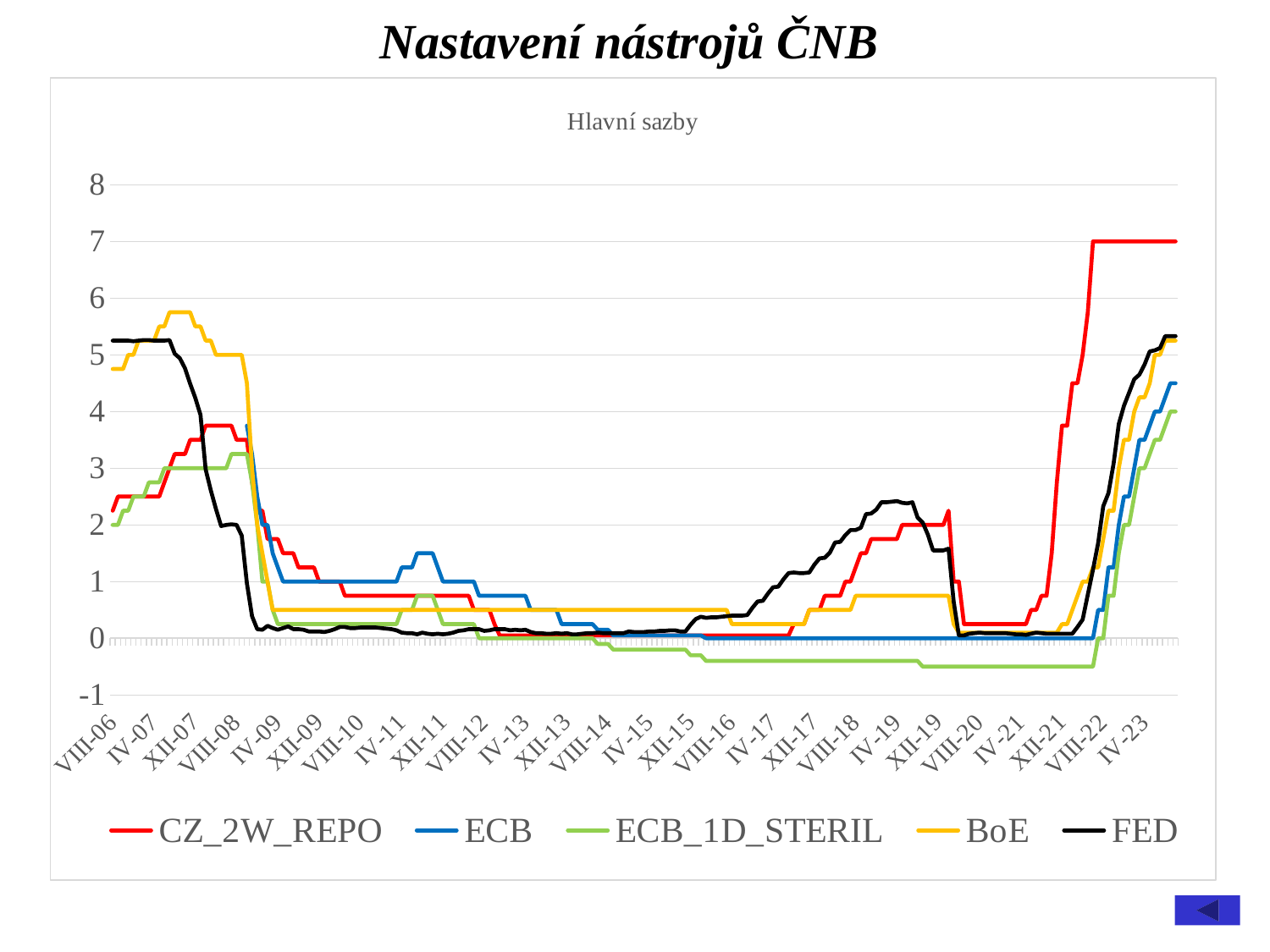

Nastavení nástrojů ČNB

### Chart: Hlavní sazby

| Category | CZ_2W_REPO | ECB | ECB_1D_STERIL | BoE | FED |
|---|---|---|---|---|---|
| 38960 | 2.25 | None | 2.0 | 4.75 | 5.25 |
| 38990 | 2.5 | None | 2.0 | 4.75 | 5.25 |
| 39021 | 2.5 | None | 2.25 | 4.75 | 5.25 |
| 39051 | 2.5 | None | 2.25 | 5.0 | 5.25 |
| 39082 | 2.5 | None | 2.5 | 5.0 | 5.24 |
| 39113 | 2.5 | None | 2.5 | 5.25 | 5.25 |
| 39141 | 2.5 | None | 2.5 | 5.25 | 5.26 |
| 39172 | 2.5 | None | 2.75 | 5.25 | 5.26 |
| 39202 | 2.5 | None | 2.75 | 5.25 | 5.25 |
| 39233 | 2.5 | None | 2.75 | 5.5 | 5.25 |
| 39263 | 2.75 | None | 3.0 | 5.5 | 5.25 |
| 39294 | 3.0 | None | 3.0 | 5.75 | 5.26 |
| 39325 | 3.25 | None | 3.0 | 5.75 | 5.02 |
| 39355 | 3.25 | None | 3.0 | 5.75 | 4.94 |
| 39386 | 3.25 | None | 3.0 | 5.75 | 4.76 |
| 39416 | 3.5 | None | 3.0 | 5.75 | 4.49 |
| 39447 | 3.5 | None | 3.0 | 5.5 | 4.24 |
| 39478 | 3.5 | None | 3.0 | 5.5 | 3.94 |
| 39507 | 3.75 | None | 3.0 | 5.25 | 2.98 |
| 39538 | 3.75 | None | 3.0 | 5.25 | 2.61 |
| 39568 | 3.75 | None | 3.0 | 5.0 | 2.28 |
| 39599 | 3.75 | None | 3.0 | 5.0 | 1.98 |
| 39629 | 3.75 | None | 3.0 | 5.0 | 2.0 |
| 39660 | 3.75 | None | 3.25 | 5.0 | 2.01 |
| 39691 | 3.5 | None | 3.25 | 5.0 | 2.0 |
| 39721 | 3.5 | None | 3.25 | 5.0 | 1.81 |
| 39752 | 3.5 | 3.75 | 3.25 | 4.5 | 0.97 |
| 39782 | 2.75 | 3.25 | 2.75 | 3.0 | 0.39 |
| 39813 | 2.25 | 2.5 | 2.0 | 2.0 | 0.16 |
| 39844 | 2.25 | 2.0 | 1.0 | 1.5 | 0.15 |
| 39872 | 1.75 | 2.0 | 1.0 | 1.0 | 0.22 |
| 39903 | 1.75 | 1.5 | 0.5 | 0.5 | 0.18 |
| 39933 | 1.75 | 1.25 | 0.25 | 0.5 | 0.15 |
| 39964 | 1.5 | 1.0 | 0.25 | 0.5 | 0.18 |
| 39994 | 1.5 | 1.0 | 0.25 | 0.5 | 0.21 |
| 40025 | 1.5 | 1.0 | 0.25 | 0.5 | 0.16 |
| 40056 | 1.25 | 1.0 | 0.25 | 0.5 | 0.16 |
| 40086 | 1.25 | 1.0 | 0.25 | 0.5 | 0.15 |
| 40117 | 1.25 | 1.0 | 0.25 | 0.5 | 0.12 |
| 40147 | 1.25 | 1.0 | 0.25 | 0.5 | 0.12 |
| 40178 | 1.0 | 1.0 | 0.25 | 0.5 | 0.12 |
| 40209 | 1.0 | 1.0 | 0.25 | 0.5 | 0.11 |
| 40237 | 1.0 | 1.0 | 0.25 | 0.5 | 0.13 |
| 40268 | 1.0 | 1.0 | 0.25 | 0.5 | 0.16 |
| 40298 | 1.0 | 1.0 | 0.25 | 0.5 | 0.2 |
| 40329 | 0.75 | 1.0 | 0.25 | 0.5 | 0.2 |
| 40359 | 0.75 | 1.0 | 0.25 | 0.5 | 0.18 |
| 40390 | 0.75 | 1.0 | 0.25 | 0.5 | 0.18 |
| 40421 | 0.75 | 1.0 | 0.25 | 0.5 | 0.19 |
| 40451 | 0.75 | 1.0 | 0.25 | 0.5 | 0.19 |
| 40482 | 0.75 | 1.0 | 0.25 | 0.5 | 0.19 |
| 40512 | 0.75 | 1.0 | 0.25 | 0.5 | 0.19 |
| 40543 | 0.75 | 1.0 | 0.25 | 0.5 | 0.18 |
| 40574 | 0.75 | 1.0 | 0.25 | 0.5 | 0.17 |
| 40602 | 0.75 | 1.0 | 0.25 | 0.5 | 0.16 |
| 40633 | 0.75 | 1.0 | 0.25 | 0.5 | 0.14 |
| 40663 | 0.75 | 1.25 | 0.5 | 0.5 | 0.1 |
| 40694 | 0.75 | 1.25 | 0.5 | 0.5 | 0.09 |
| 40724 | 0.75 | 1.25 | 0.5 | 0.5 | 0.09 |
| 40755 | 0.75 | 1.5 | 0.75 | 0.5 | 0.07 |
| 40786 | 0.75 | 1.5 | 0.75 | 0.5 | 0.1 |
| 40816 | 0.75 | 1.5 | 0.75 | 0.5 | 0.08 |
| 40847 | 0.75 | 1.5 | 0.75 | 0.5 | 0.07 |
| 40877 | 0.75 | 1.25 | 0.5 | 0.5 | 0.08 |
| 40908 | 0.75 | 1.0 | 0.25 | 0.5 | 0.07 |
| 40939 | 0.75 | 1.0 | 0.25 | 0.5 | 0.08 |
| 40968 | 0.75 | 1.0 | 0.25 | 0.5 | 0.1 |
| 40999 | 0.75 | 1.0 | 0.25 | 0.5 | 0.13 |
| 41029 | 0.75 | 1.0 | 0.25 | 0.5 | 0.14 |
| 41060 | 0.75 | 1.0 | 0.25 | 0.5 | 0.16 |
| 41090 | 0.5 | 1.0 | 0.25 | 0.5 | 0.16 |
| 41121 | 0.5 | 0.75 | 0.0 | 0.5 | 0.16 |
| 41152 | 0.5 | 0.75 | 0.0 | 0.5 | 0.13 |
| 41182 | 0.5 | 0.75 | 0.0 | 0.5 | 0.14 |
| 41213 | 0.25 | 0.75 | 0.0 | 0.5 | 0.16 |
| 41243 | 0.05 | 0.75 | 0.0 | 0.5 | 0.16 |
| 41274 | 0.05 | 0.75 | 0.0 | 0.5 | 0.16 |
| 41305 | 0.05 | 0.75 | 0.0 | 0.5 | 0.14 |
| 41333 | 0.05 | 0.75 | 0.0 | 0.5 | 0.15 |
| 41364 | 0.05 | 0.75 | 0.0 | 0.5 | 0.14 |
| 41394 | 0.05 | 0.75 | 0.0 | 0.5 | 0.15 |
| 41425 | 0.05 | 0.5 | 0.0 | 0.5 | 0.11 |
| 41455 | 0.05 | 0.5 | 0.0 | 0.5 | 0.09 |
| 41486 | 0.05 | 0.5 | 0.0 | 0.5 | 0.09 |
| 41517 | 0.05 | 0.5 | 0.0 | 0.5 | 0.08 |
| 41547 | 0.05 | 0.5 | 0.0 | 0.5 | 0.08 |
| 41578 | 0.05 | 0.5 | 0.0 | 0.5 | 0.09 |
| 41608 | 0.05 | 0.25 | 0.0 | 0.5 | 0.08 |
| 41639 | 0.05 | 0.25 | 0.0 | 0.5 | 0.09 |
| 41670 | 0.05 | 0.25 | 0.0 | 0.5 | 0.07 |
| 41698 | 0.05 | 0.25 | 0.0 | 0.5 | 0.07 |
| 41729 | 0.05 | 0.25 | 0.0 | 0.5 | 0.08 |
| 41759 | 0.05 | 0.25 | 0.0 | 0.5 | 0.09 |
| 41790 | 0.05 | 0.25 | 0.0 | 0.5 | 0.09 |
| 41820 | 0.05 | 0.15 | -0.1 | 0.5 | 0.1 |
| 41851 | 0.05 | 0.15 | -0.1 | 0.5 | 0.09 |
| 41882 | 0.05 | 0.15 | -0.1 | 0.5 | 0.09 |
| 41912 | 0.05 | 0.05 | -0.2 | 0.5 | 0.09 |
| 41943 | 0.05 | 0.05 | -0.2 | 0.5 | 0.09 |
| 41973 | 0.05 | 0.05 | -0.2 | 0.5 | 0.09 |
| 42004 | 0.05 | 0.05 | -0.2 | 0.5 | 0.12 |
| 42035 | 0.05 | 0.05 | -0.2 | 0.5 | 0.11 |
| 42063 | 0.05 | 0.05 | -0.2 | 0.5 | 0.11 |
| 42094 | 0.05 | 0.05 | -0.2 | 0.5 | 0.11 |
| 42124 | 0.05 | 0.05 | -0.2 | 0.5 | 0.12 |
| 42155 | 0.05 | 0.05 | -0.2 | 0.5 | 0.12 |
| 42185 | 0.05 | 0.05 | -0.2 | 0.5 | 0.13 |
| 42216 | 0.05 | 0.05 | -0.2 | 0.5 | 0.13 |
| 42247 | 0.05 | 0.05 | -0.2 | 0.5 | 0.14 |
| 42277 | 0.05 | 0.05 | -0.2 | 0.5 | 0.14 |
| 42308 | 0.05 | 0.05 | -0.2 | 0.5 | 0.12 |
| 42338 | 0.05 | 0.05 | -0.2 | 0.5 | 0.12 |
| 42369 | 0.05 | 0.05 | -0.3 | 0.5 | 0.24 |
| 42400 | 0.05 | 0.05 | -0.3 | 0.5 | 0.34 |
| 42429 | 0.05 | 0.05 | -0.3 | 0.5 | 0.38 |
| 42460 | 0.05 | 0.0 | -0.4 | 0.5 | 0.36 |
| 42490 | 0.05 | 0.0 | -0.4 | 0.5 | 0.37 |
| 42521 | 0.05 | 0.0 | -0.4 | 0.5 | 0.37 |
| 42551 | 0.05 | 0.0 | -0.4 | 0.5 | 0.38 |
| 42582 | 0.05 | 0.0 | -0.4 | 0.5 | 0.39 |
| 42613 | 0.05 | 0.0 | -0.4 | 0.25 | 0.4 |
| 42643 | 0.05 | 0.0 | -0.4 | 0.25 | 0.4 |
| 42674 | 0.05 | 0.0 | -0.4 | 0.25 | 0.4 |
| 42704 | 0.05 | 0.0 | -0.4 | 0.25 | 0.41 |
| 42735 | 0.05 | 0.0 | -0.4 | 0.25 | 0.54 |
| 42766 | 0.05 | 0.0 | -0.4 | 0.25 | 0.65 |
| 42794 | 0.05 | 0.0 | -0.4 | 0.25 | 0.66 |
| 42825 | 0.05 | 0.0 | -0.4 | 0.25 | 0.79 |
| 42855 | 0.05 | 0.0 | -0.4 | 0.25 | 0.9 |
| 42886 | 0.05 | 0.0 | -0.4 | 0.25 | 0.91 |
| 42916 | 0.05 | 0.0 | -0.4 | 0.25 | 1.04 |
| 42947 | 0.05 | 0.0 | -0.4 | 0.25 | 1.15 |
| 42978 | 0.25 | 0.0 | -0.4 | 0.25 | 1.16 |
| 43008 | 0.25 | 0.0 | -0.4 | 0.25 | 1.15 |
| 43039 | 0.25 | 0.0 | -0.4 | 0.25 | 1.15 |
| 43069 | 0.5 | 0.0 | -0.4 | 0.5 | 1.16 |
| 43100 | 0.5 | 0.0 | -0.4 | 0.5 | 1.3 |
| 43131 | 0.5 | 0.0 | -0.4 | 0.5 | 1.41 |
| 43159 | 0.75 | 0.0 | -0.4 | 0.5 | 1.42 |
| 43190 | 0.75 | 0.0 | -0.4 | 0.5 | 1.51 |
| 43220 | 0.75 | 0.0 | -0.4 | 0.5 | 1.69 |
| 43251 | 0.75 | 0.0 | -0.4 | 0.5 | 1.7 |
| 43281 | 1.0 | 0.0 | -0.4 | 0.5 | 1.82 |
| 43312 | 1.0 | 0.0 | -0.4 | 0.5 | 1.91 |
| 43343 | 1.25 | 0.0 | -0.4 | 0.75 | 1.91 |
| 43373 | 1.5 | 0.0 | -0.4 | 0.75 | 1.95 |
| 43404 | 1.5 | 0.0 | -0.4 | 0.75 | 2.19 |
| 43434 | 1.75 | 0.0 | -0.4 | 0.75 | 2.2 |
| 43465 | 1.75 | 0.0 | -0.4 | 0.75 | 2.27 |
| 43496 | 1.75 | 0.0 | -0.4 | 0.75 | 2.4 |
| 43524 | 1.75 | 0.0 | -0.4 | 0.75 | 2.4 |
| 43555 | 1.75 | 0.0 | -0.4 | 0.75 | 2.41 |
| 43585 | 1.75 | 0.0 | -0.4 | 0.75 | 2.42 |
| 43616 | 2.0 | 0.0 | -0.4 | 0.75 | 2.39 |
| 43646 | 2.0 | 0.0 | -0.4 | 0.75 | 2.38 |
| 43677 | 2.0 | 0.0 | -0.4 | 0.75 | 2.4 |
| 43708 | 2.0 | 0.0 | -0.4 | 0.75 | 2.13 |
| 43738 | 2.0 | 0.0 | -0.5 | 0.75 | 2.04 |
| 43769 | 2.0 | 0.0 | -0.5 | 0.75 | 1.83 |
| 43799 | 2.0 | 0.0 | -0.5 | 0.75 | 1.55 |
| 43830 | 2.0 | 0.0 | -0.5 | 0.75 | 1.55 |
| 43861 | 2.0 | 0.0 | -0.5 | 0.75 | 1.55 |
| 43890 | 2.25 | 0.0 | -0.5 | 0.75 | 1.58 |
| 43921 | 1.0 | 0.0 | -0.5 | 0.25 | 0.65 |
| 43951 | 1.0 | 0.0 | -0.5 | 0.1 | 0.05 |
| 43982 | 0.25 | 0.0 | -0.5 | 0.1 | 0.05 |
| 44012 | 0.25 | 0.0 | -0.5 | 0.1 | 0.08 |
| 44043 | 0.25 | 0.0 | -0.5 | 0.1 | 0.09 |
| 44074 | 0.25 | 0.0 | -0.5 | 0.1 | 0.1 |
| 44104 | 0.25 | 0.0 | -0.5 | 0.1 | 0.09 |
| 44135 | 0.25 | 0.0 | -0.5 | 0.1 | 0.09 |
| 44165 | 0.25 | 0.0 | -0.5 | 0.1 | 0.09 |
| 44196 | 0.25 | 0.0 | -0.5 | 0.1 | 0.09 |
| 44227 | 0.25 | 0.0 | -0.5 | 0.1 | 0.09 |
| 44255 | 0.25 | 0.0 | -0.5 | 0.1 | 0.08 |
| 44286 | 0.25 | 0.0 | -0.5 | 0.1 | 0.07 |
| 44316 | 0.25 | 0.0 | -0.5 | 0.1 | 0.07 |
| 44347 | 0.25 | 0.0 | -0.5 | 0.1 | 0.06 |
| 44377 | 0.5 | 0.0 | -0.5 | 0.1 | 0.08 |
| 44408 | 0.5 | 0.0 | -0.5 | 0.1 | 0.1 |
| 44439 | 0.75 | 0.0 | -0.5 | 0.1 | 0.09 |
| 44469 | 0.75 | 0.0 | -0.5 | 0.1 | 0.08 |
| 44500 | 1.5 | 0.0 | -0.5 | 0.1 | 0.08 |
| 44530 | 2.75 | 0.0 | -0.5 | 0.1 | 0.08 |
| 44561 | 3.75 | 0.0 | -0.5 | 0.25 | 0.08 |
| 44592 | 3.75 | 0.0 | -0.5 | 0.25 | 0.08 |
| 44620 | 4.5 | 0.0 | -0.5 | 0.5 | 0.08 |
| 44651 | 4.5 | 0.0 | -0.5 | 0.75 | 0.2 |
| 44681 | 5.0 | 0.0 | -0.5 | 1.0 | 0.33 |
| 44712 | 5.75 | 0.0 | -0.5 | 1.0 | 0.77 |
| 44742 | 7.0 | 0.0 | -0.5 | 1.25 | 1.21 |
| 44773 | 7.0 | 0.5 | 0.0 | 1.25 | 1.68 |
| 44804 | 7.0 | 0.5 | 0.0 | 1.75 | 2.33 |
| 44834 | 7.0 | 1.25 | 0.75 | 2.25 | 2.56 |
| 44865 | 7.0 | 1.25 | 0.75 | 2.25 | 3.08 |
| 44895 | 7.0 | 2.0 | 1.5 | 3.0 | 3.78 |
| 44926 | 7.0 | 2.5 | 2.0 | 3.5 | 4.1 |
| 44957 | 7.0 | 2.5 | 2.0 | 3.5 | 4.33 |
| 44985 | 7.0 | 3.0 | 2.5 | 4.0 | 4.57 |
| 45016 | 7.0 | 3.5 | 3.0 | 4.25 | 4.65 |
| 45046 | 7.0 | 3.5 | 3.0 | 4.25 | 4.83 |
| 45077 | 7.0 | 3.75 | 3.25 | 4.5 | 5.06 |
| 45107 | 7.0 | 4.0 | 3.5 | 5.0 | 5.08 |
| 45138 | 7.0 | 4.0 | 3.5 | 5.0 | 5.12 |
| 45169 | 7.0 | 4.25 | 3.75 | 5.25 | 5.33 |
| 45199 | 7.0 | 4.5 | 4.0 | 5.25 | 5.33 |
| 45230 | 7.0 | 4.5 | 4.0 | 5.25 | 5.33 |